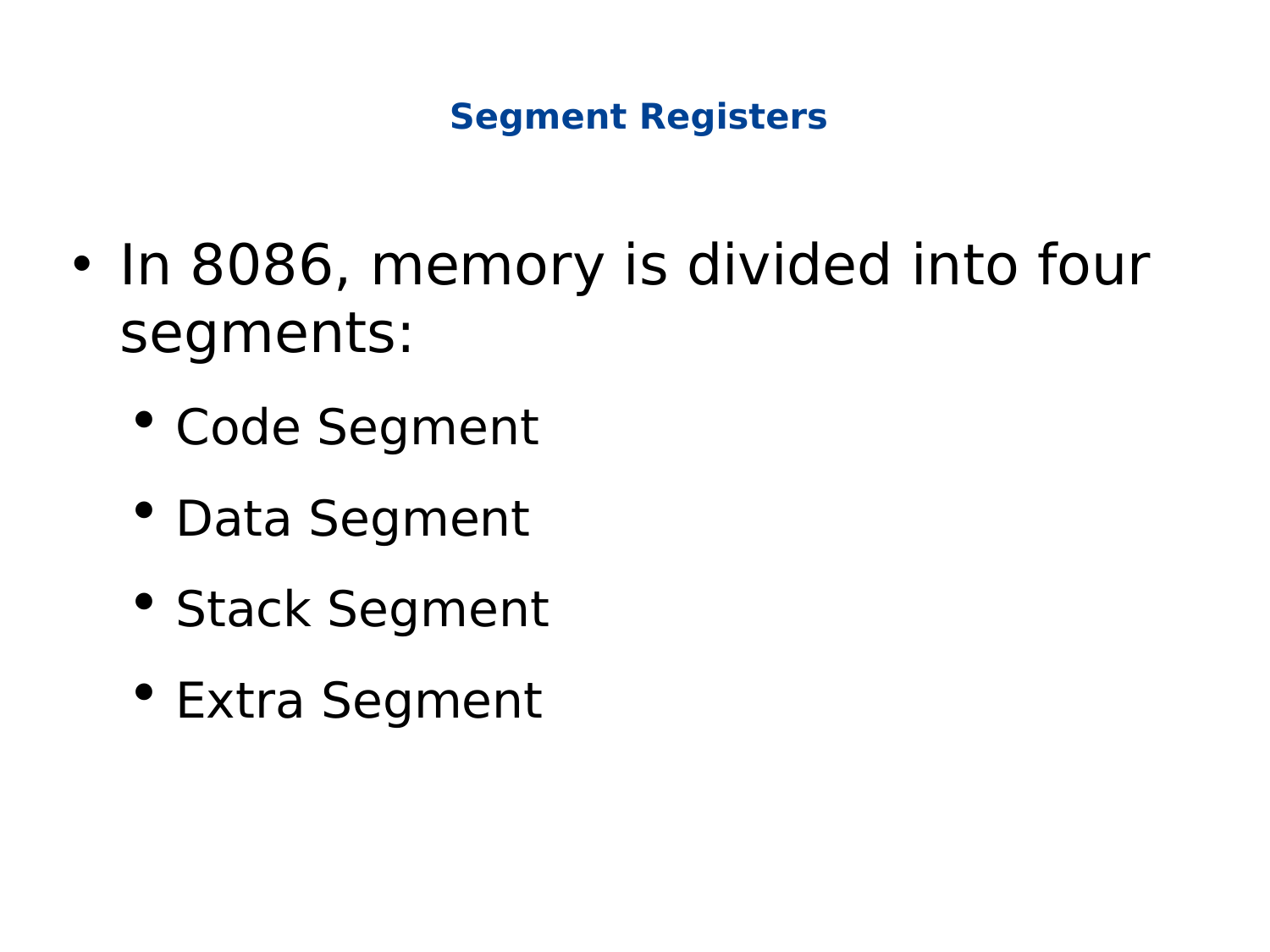

# Segment Registers
In 8086, memory is divided into four segments:
Code Segment
Data Segment
Stack Segment
Extra Segment